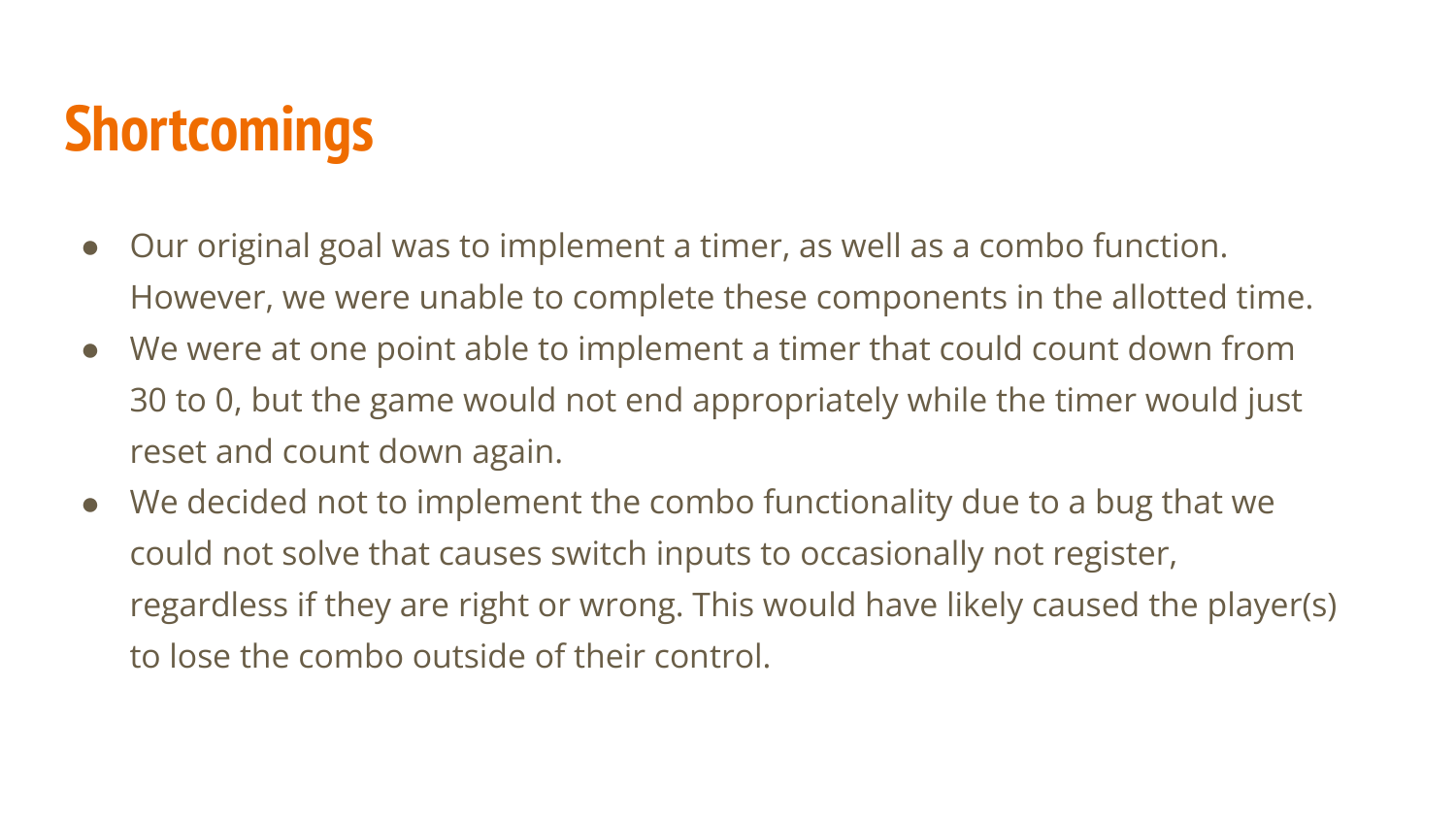

# Shortcomings
Our original goal was to implement a timer, as well as a combo function. However, we were unable to complete these components in the allotted time.
We were at one point able to implement a timer that could count down from 30 to 0, but the game would not end appropriately while the timer would just reset and count down again.
We decided not to implement the combo functionality due to a bug that we could not solve that causes switch inputs to occasionally not register, regardless if they are right or wrong. This would have likely caused the player(s) to lose the combo outside of their control.